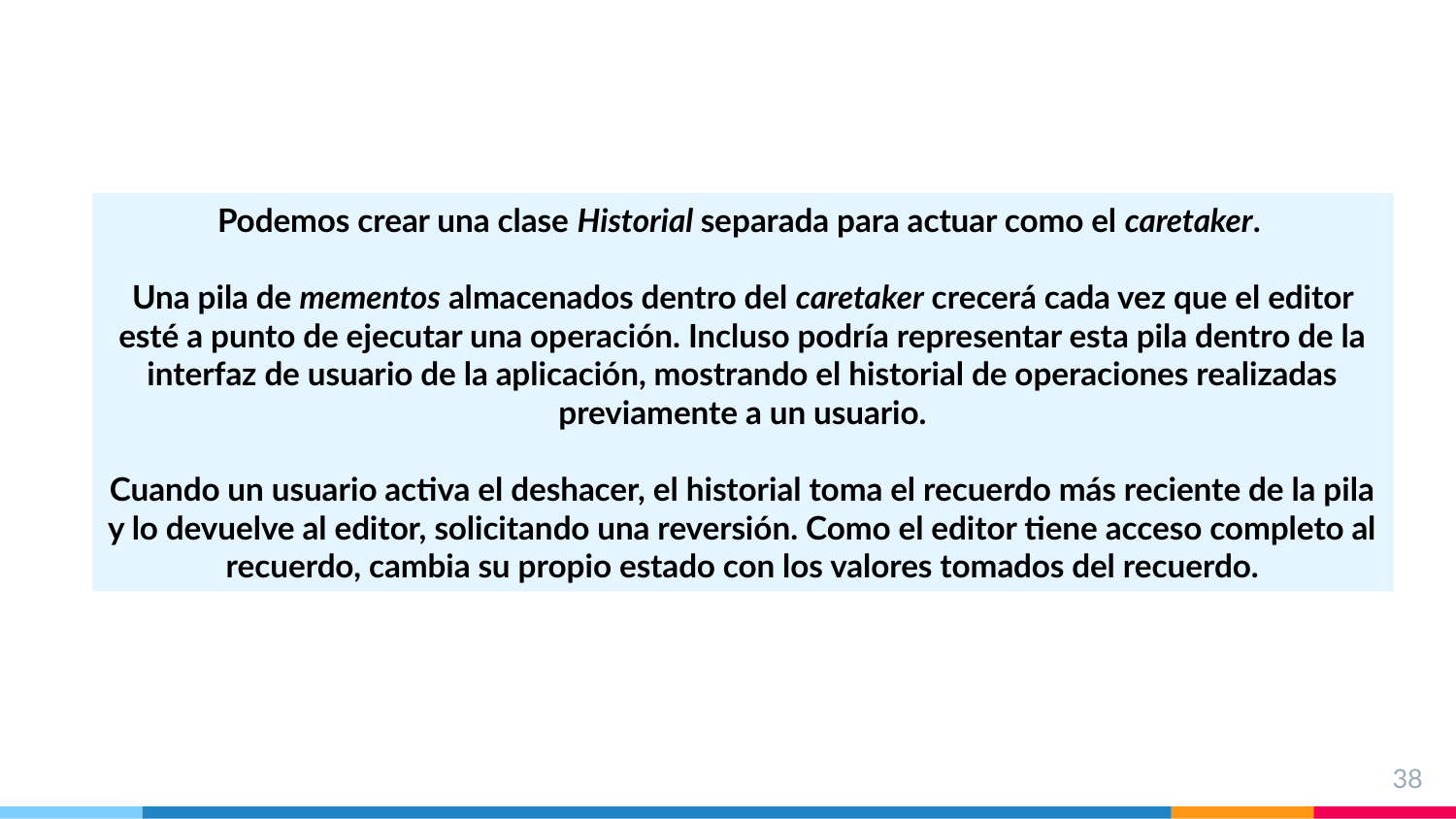

Podemos crear una clase Historial separada para actuar como el caretaker.

Una pila de mementos almacenados dentro del caretaker crecerá cada vez que el editor esté a punto de ejecutar una operación. Incluso podría representar esta pila dentro de la interfaz de usuario de la aplicación, mostrando el historial de operaciones realizadas previamente a un usuario.

Cuando un usuario activa el deshacer, el historial toma el recuerdo más reciente de la pila y lo devuelve al editor, solicitando una reversión. Como el editor tiene acceso completo al recuerdo, cambia su propio estado con los valores tomados del recuerdo.
38